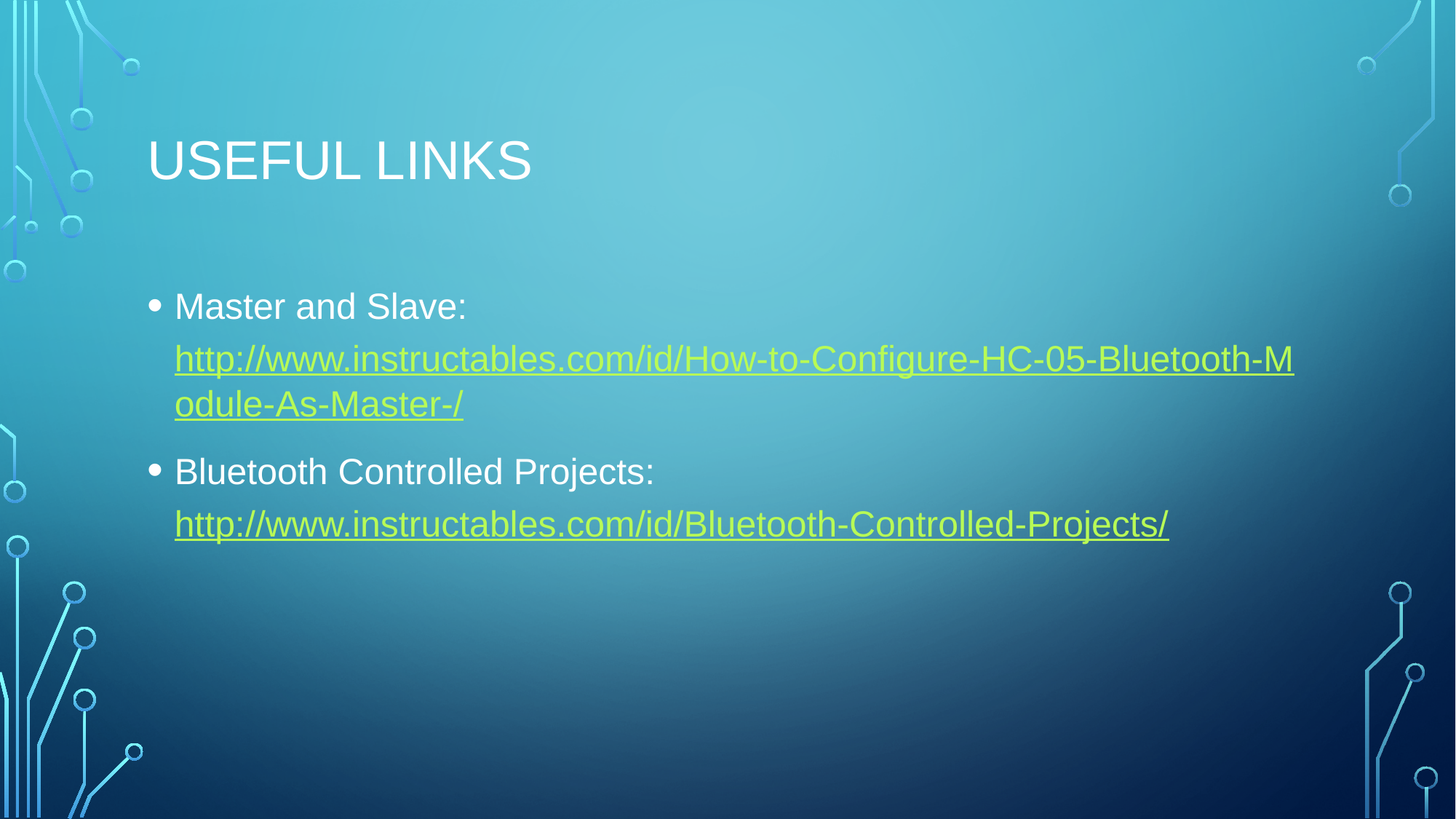

# Useful Links
Master and Slave: http://www.instructables.com/id/How-to-Configure-HC-05-Bluetooth-Module-As-Master-/
Bluetooth Controlled Projects: http://www.instructables.com/id/Bluetooth-Controlled-Projects/